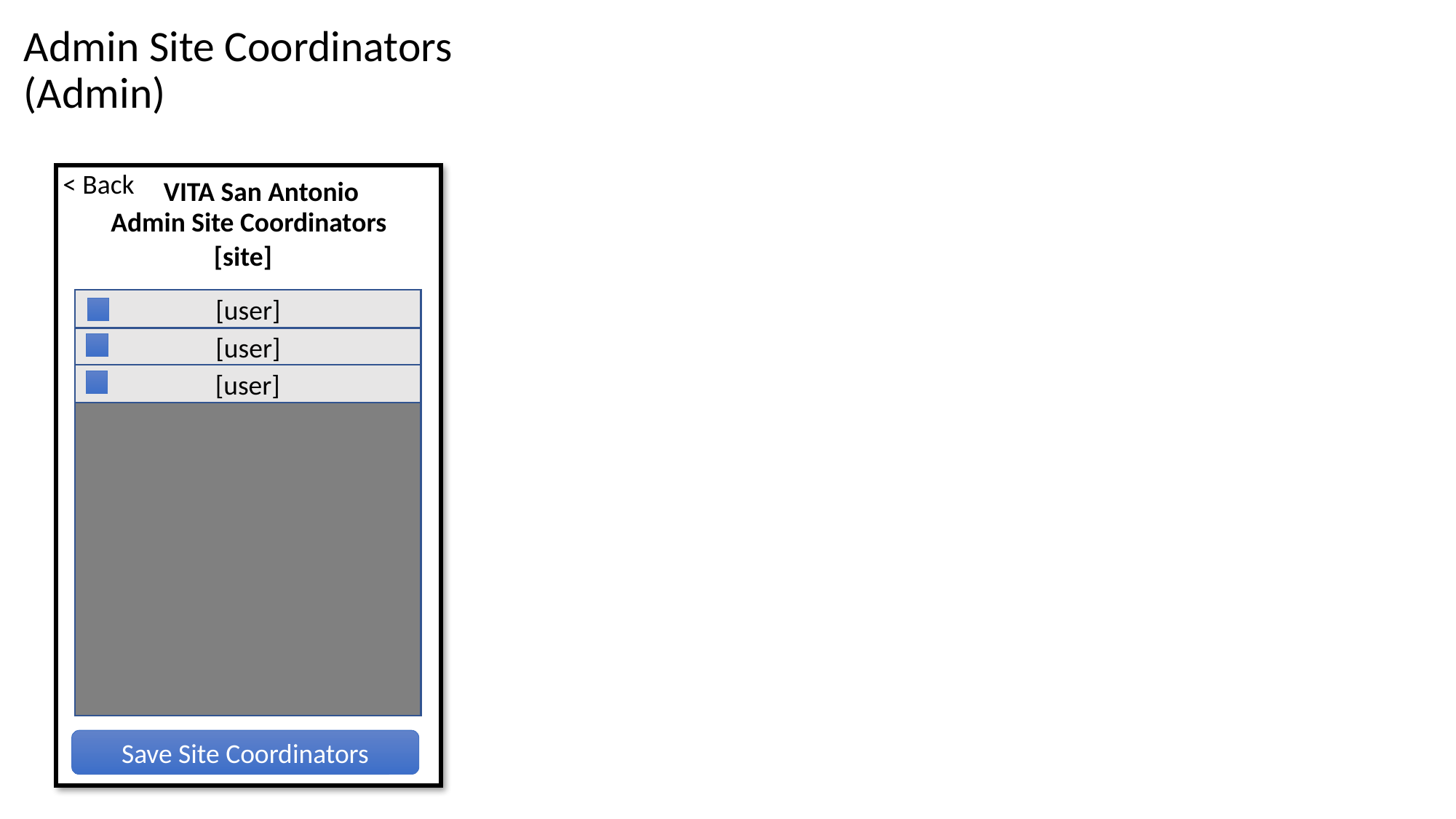

Admin Site Coordinators
(Admin)

< Back

VITA San Antonio
Admin Site Coordinators
[site]

[user]

[user]

[user]

Save Site Coordinators